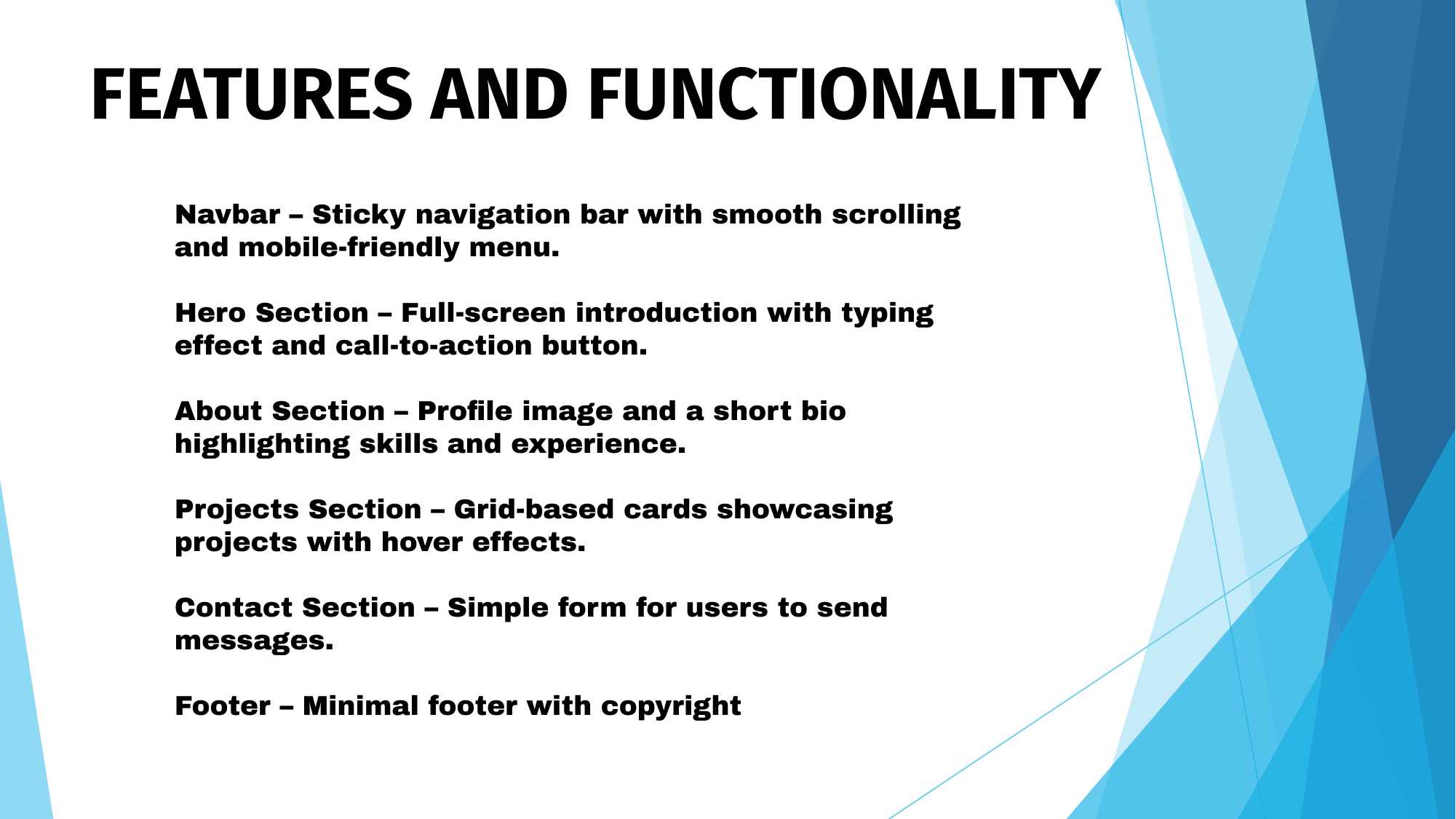

# FEATURES AND FUNCTIONALITY
Navbar – Sticky navigation bar with smooth scrolling and mobile-friendly menu.

Hero Section – Full-screen introduction with typing effect and call-to-action button.

About Section – Profile image and a short bio highlighting skills and experience.

Projects Section – Grid-based cards showcasing projects with hover effects.

Contact Section – Simple form for users to send messages.

Footer – Minimal footer with copyright